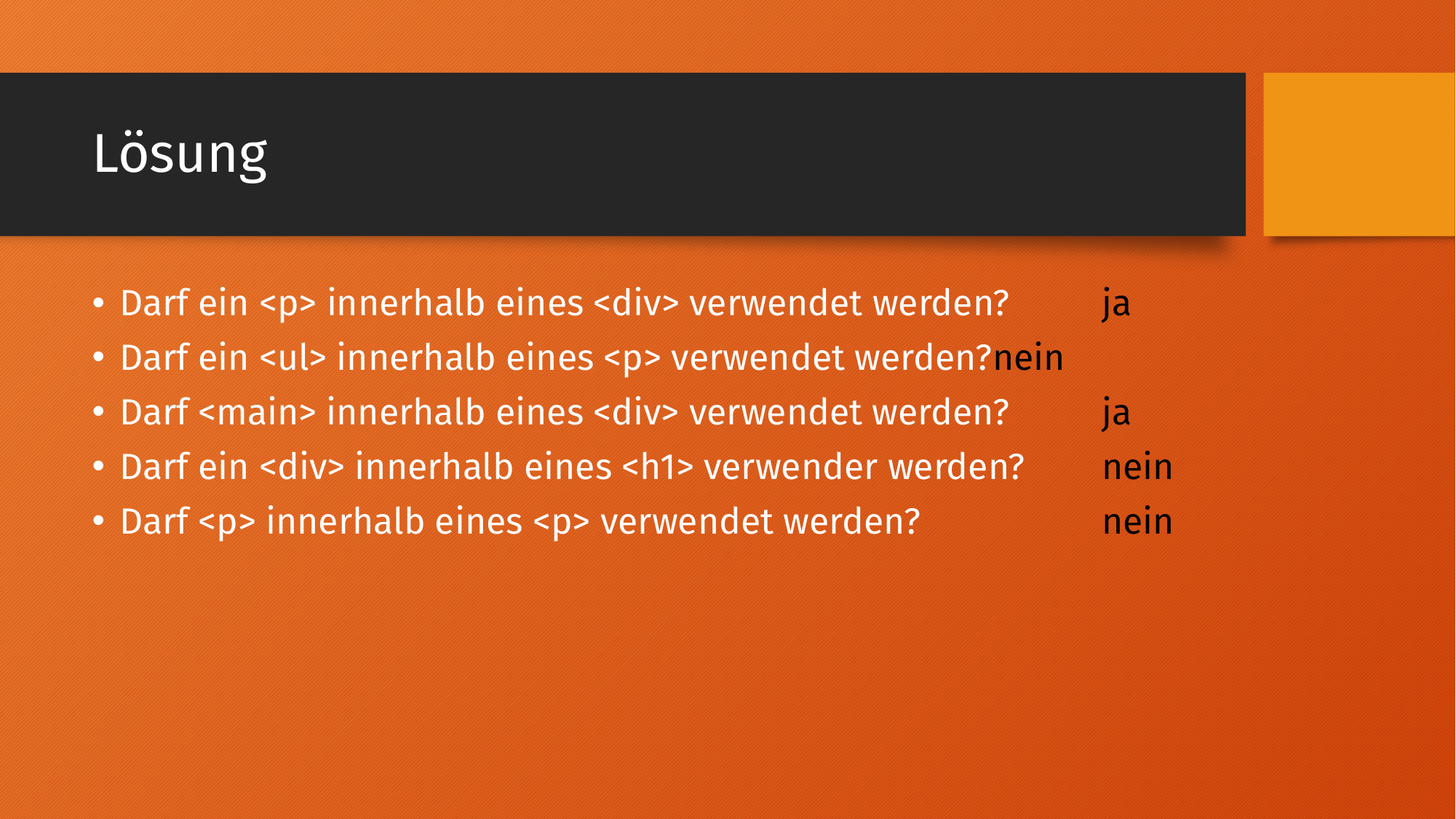

# Lösung
Darf ein <p> innerhalb eines <div> verwendet werden?	ja
Darf ein <ul> innerhalb eines <p> verwendet werden?	nein
Darf <main> innerhalb eines <div> verwendet werden?	ja
Darf ein <div> innerhalb eines <h1> verwender werden?	nein
Darf <p> innerhalb eines <p> verwendet werden?		nein